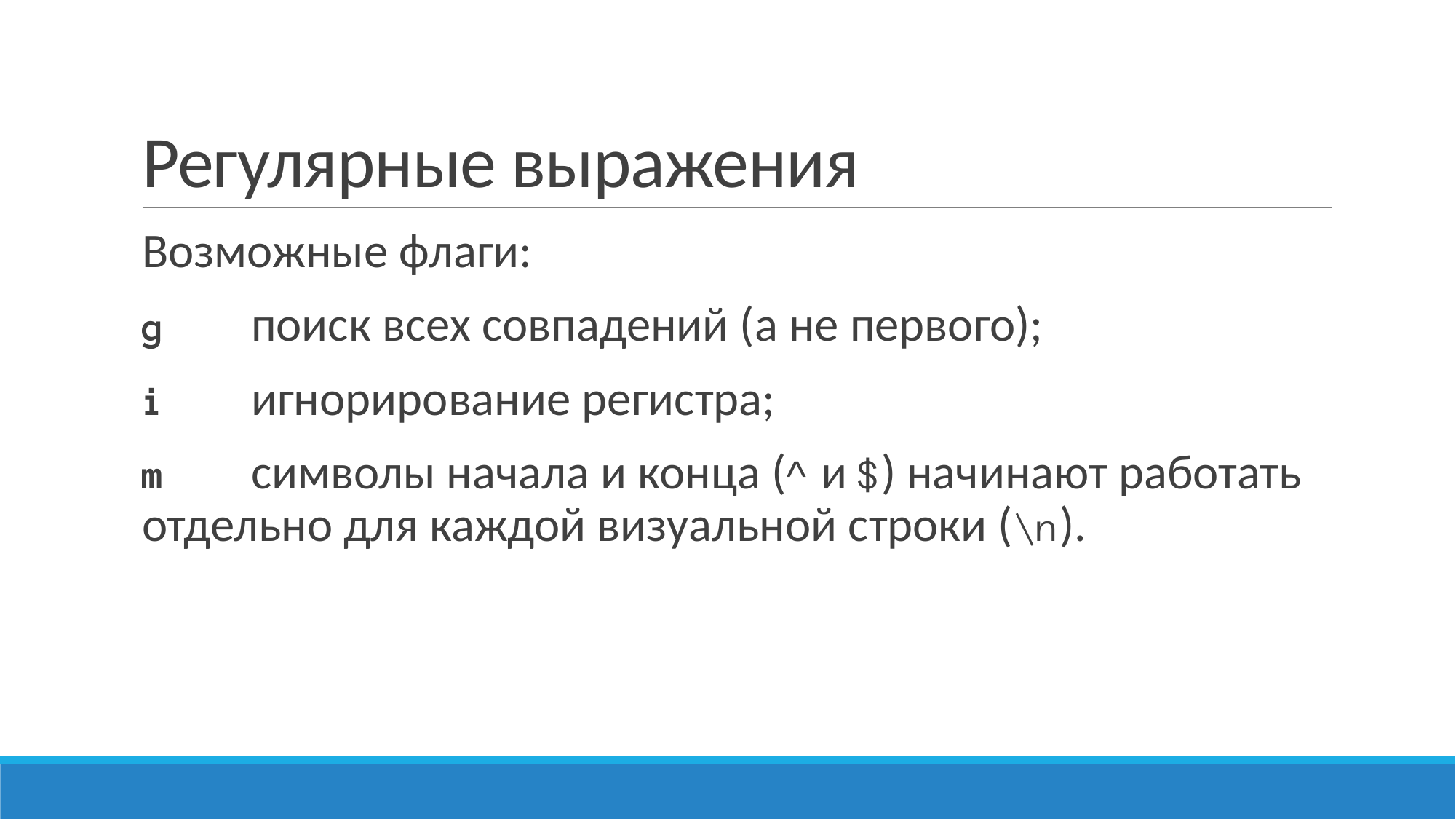

# Регулярные выражения
Возможные флаги:
g 	поиск всех совпадений (а не первого);
i 	игнорирование регистра;
m	символы начала и конца (^ и $) начинают работать отдельно для каждой визуальной строки (\n).